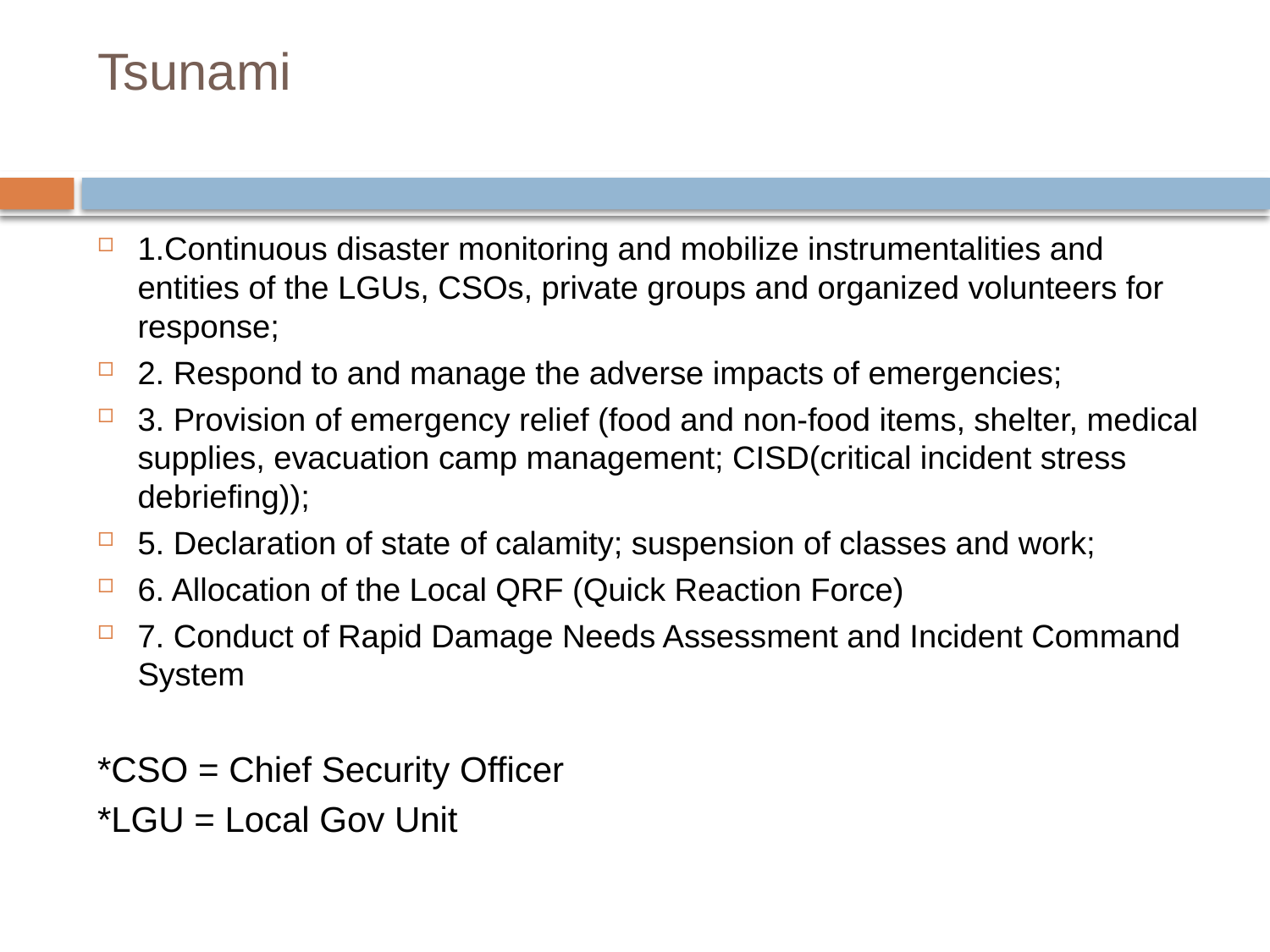

# Tsunami
1.Continuous disaster monitoring and mobilize instrumentalities and entities of the LGUs, CSOs, private groups and organized volunteers for response;
2. Respond to and manage the adverse impacts of emergencies;
3. Provision of emergency relief (food and non-food items, shelter, medical supplies, evacuation camp management; CISD(critical incident stress debriefing));
5. Declaration of state of calamity; suspension of classes and work;
6. Allocation of the Local QRF (Quick Reaction Force)
7. Conduct of Rapid Damage Needs Assessment and Incident Command System

*CSO = Chief Security Officer
*LGU = Local Gov Unit